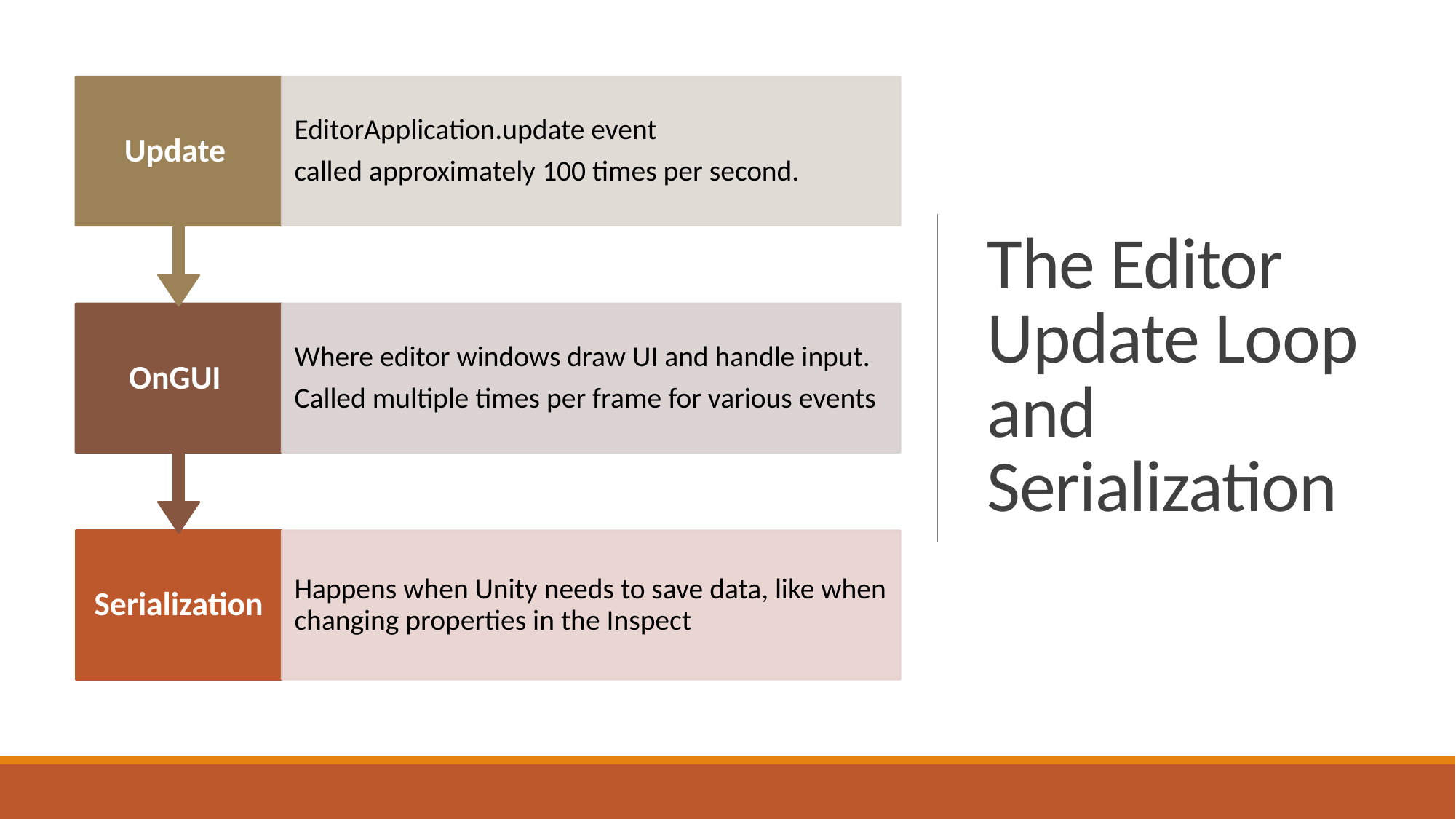

# The Editor Update Loop and Serialization
Serialization
Happens when Unity needs to save data, like when changing properties in the Inspect
OnGUI
Where editor windows draw UI and handle input.
Called multiple times per frame for various events
Update
EditorApplication.update event
called approximately 100 times per second.